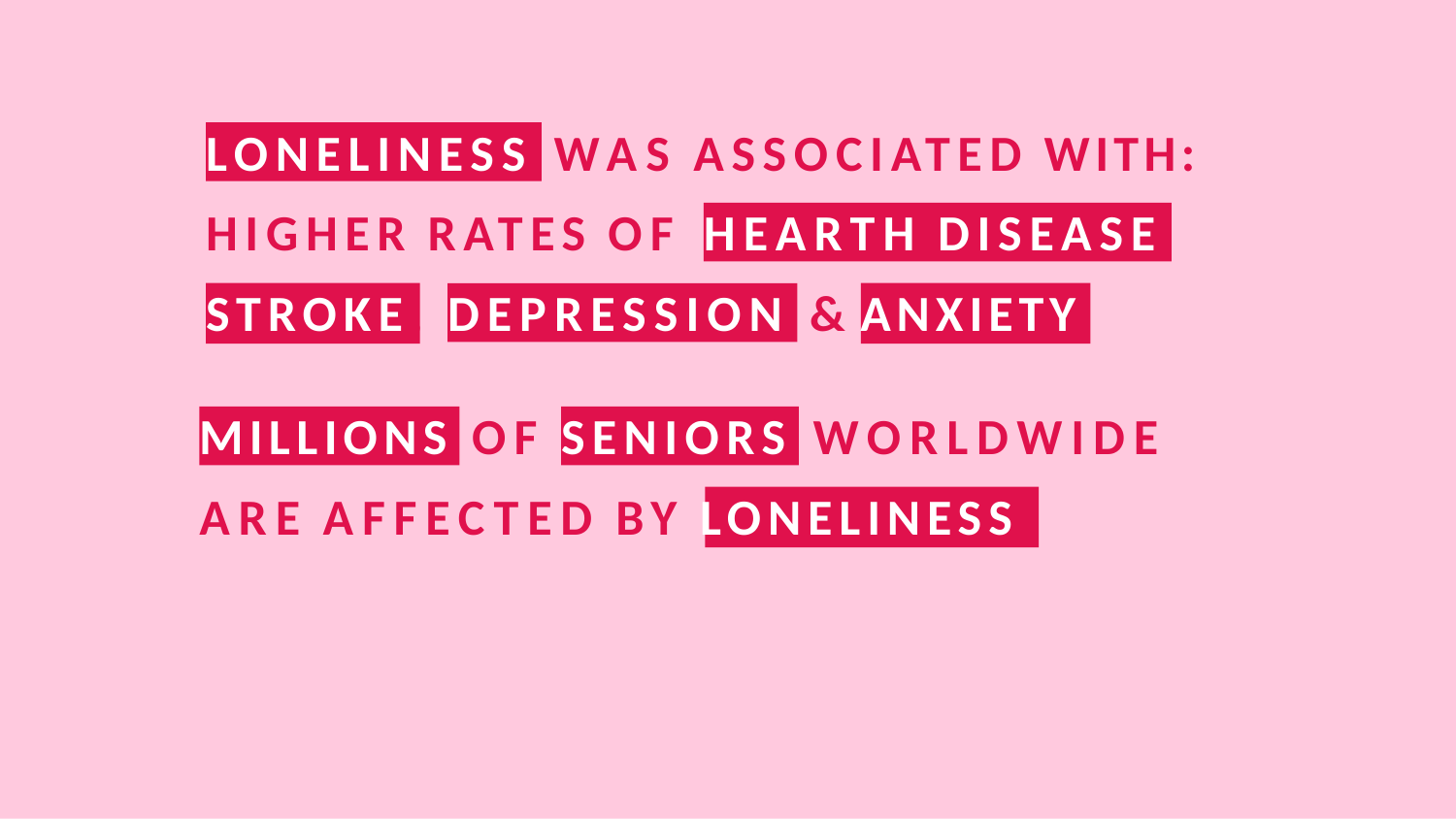

WAS ASSOCIATED WITH:
LONELINESS
HIGHER RATES OF
HEARTH DISEASE
STROKE,
& ANXIETY

DEPRESSION

OF	WORLDWIDE
MILLIONS
SENIORS
ARE AFFECTED BY LONELINESS